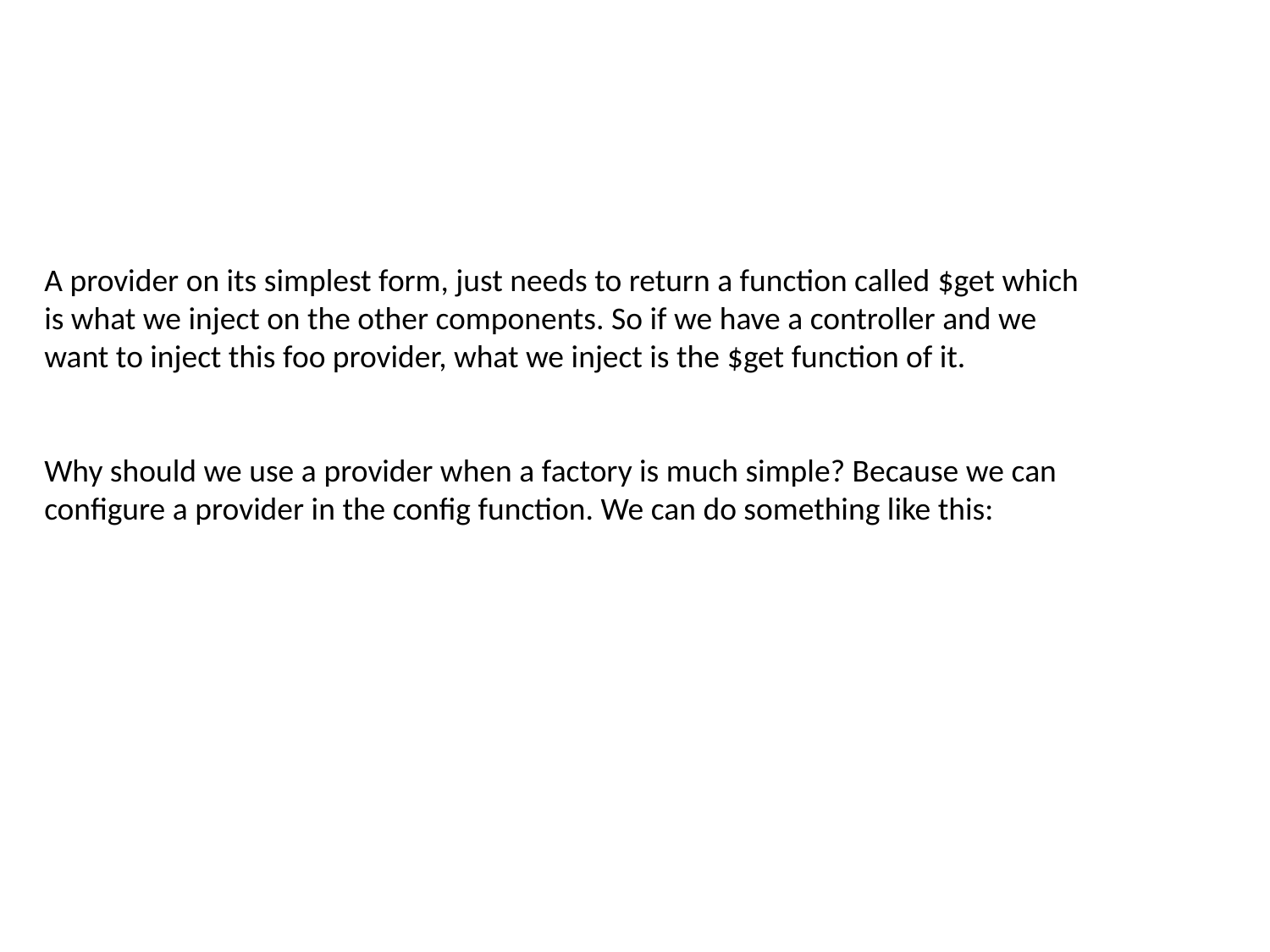

A provider on its simplest form, just needs to return a function called $get which is what we inject on the other components. So if we have a controller and we want to inject this foo provider, what we inject is the $get function of it.

Why should we use a provider when a factory is much simple? Because we can configure a provider in the config function. We can do something like this: